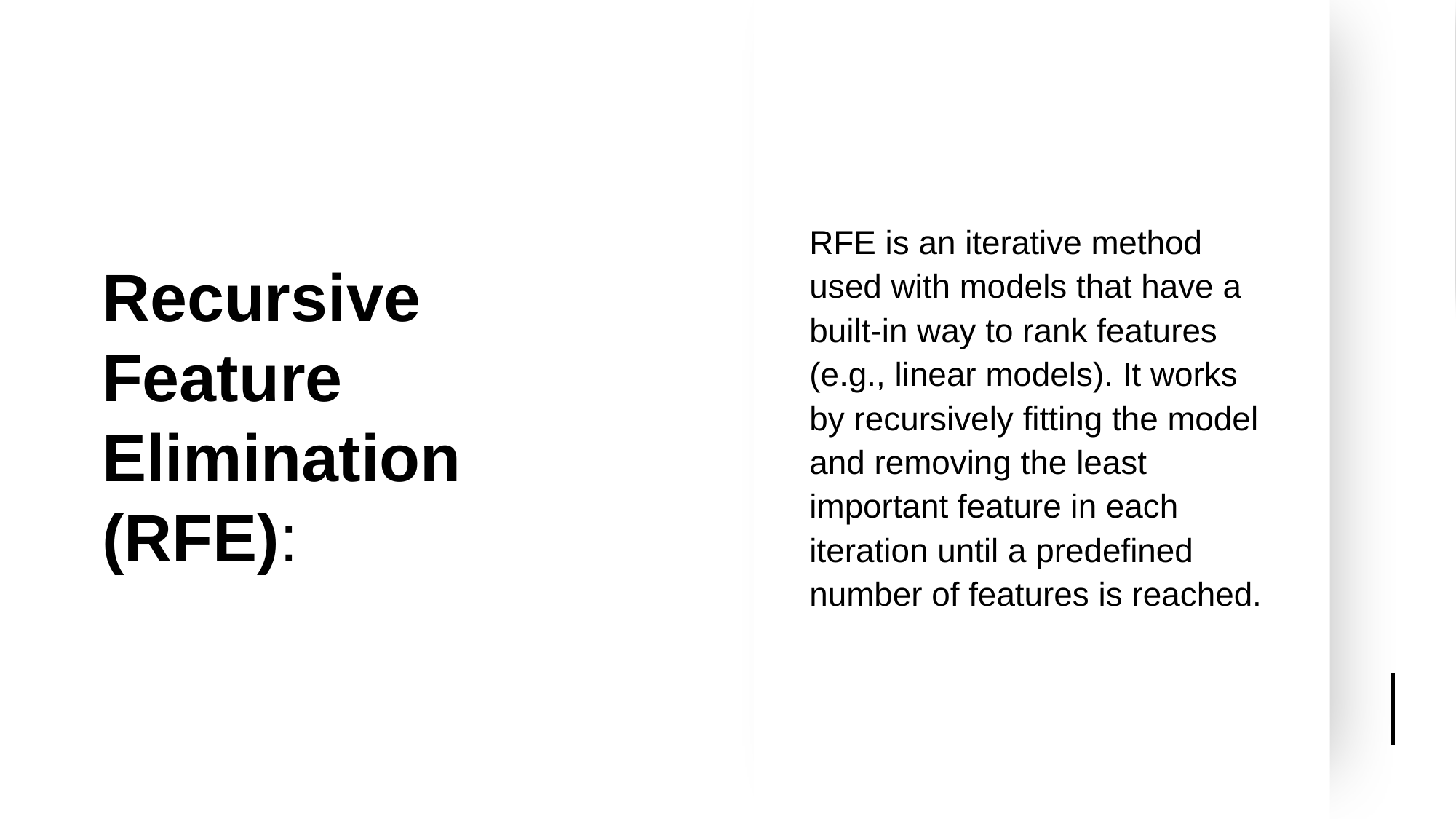

# Recursive Feature Elimination (RFE):
RFE is an iterative method used with models that have a built-in way to rank features (e.g., linear models). It works by recursively fitting the model and removing the least important feature in each iteration until a predefined number of features is reached.